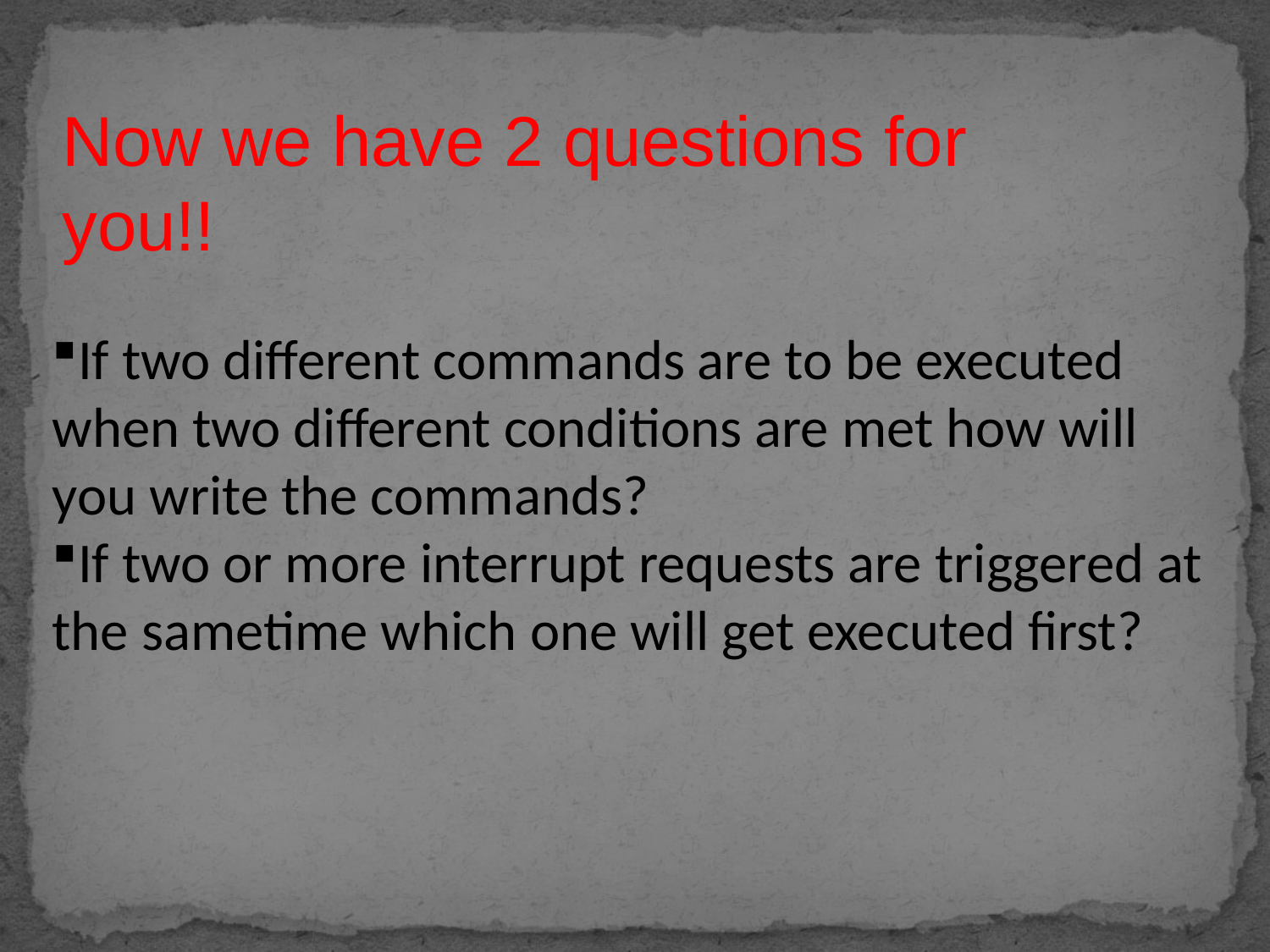

Now we have 2 questions for you!!
If two different commands are to be executed when two different conditions are met how will you write the commands?
If two or more interrupt requests are triggered at the sametime which one will get executed first?